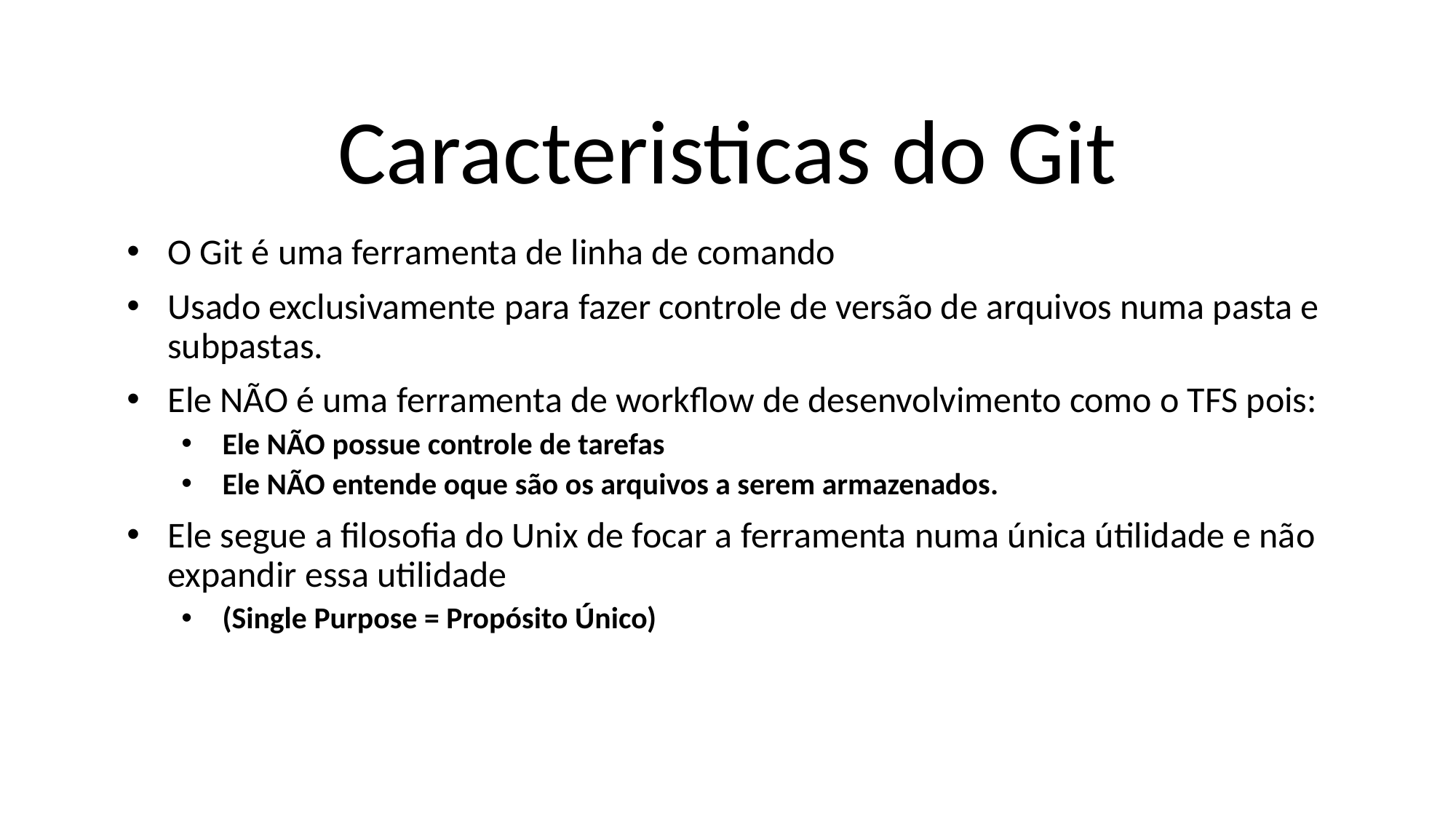

# Caracteristicas do Git
O Git é uma ferramenta de linha de comando
Usado exclusivamente para fazer controle de versão de arquivos numa pasta e subpastas.
Ele NÃO é uma ferramenta de workflow de desenvolvimento como o TFS pois:
Ele NÃO possue controle de tarefas
Ele NÃO entende oque são os arquivos a serem armazenados.
Ele segue a filosofia do Unix de focar a ferramenta numa única útilidade e não expandir essa utilidade
(Single Purpose = Propósito Único)